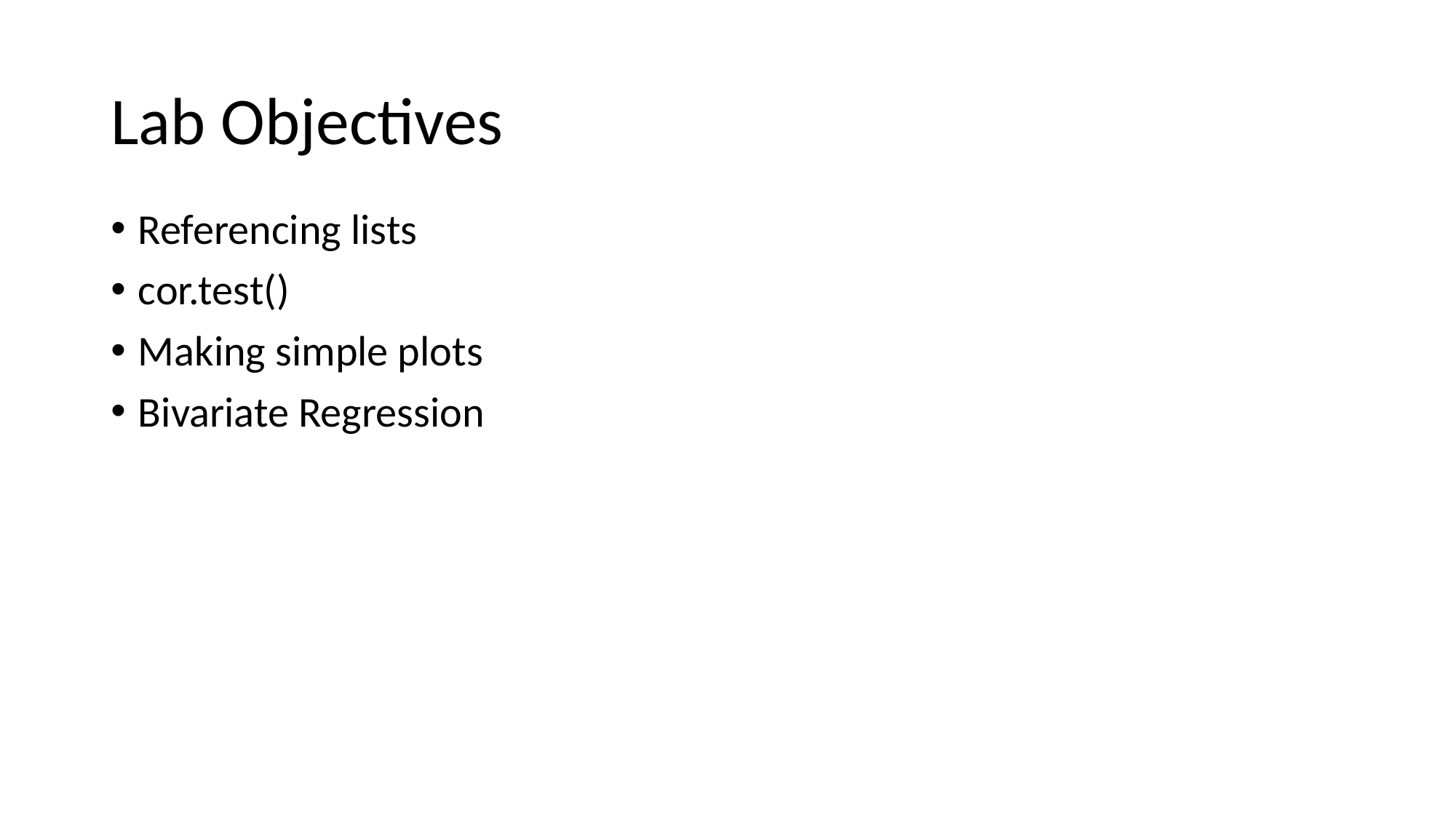

# Lab Objectives
Referencing lists
cor.test()
Making simple plots
Bivariate Regression